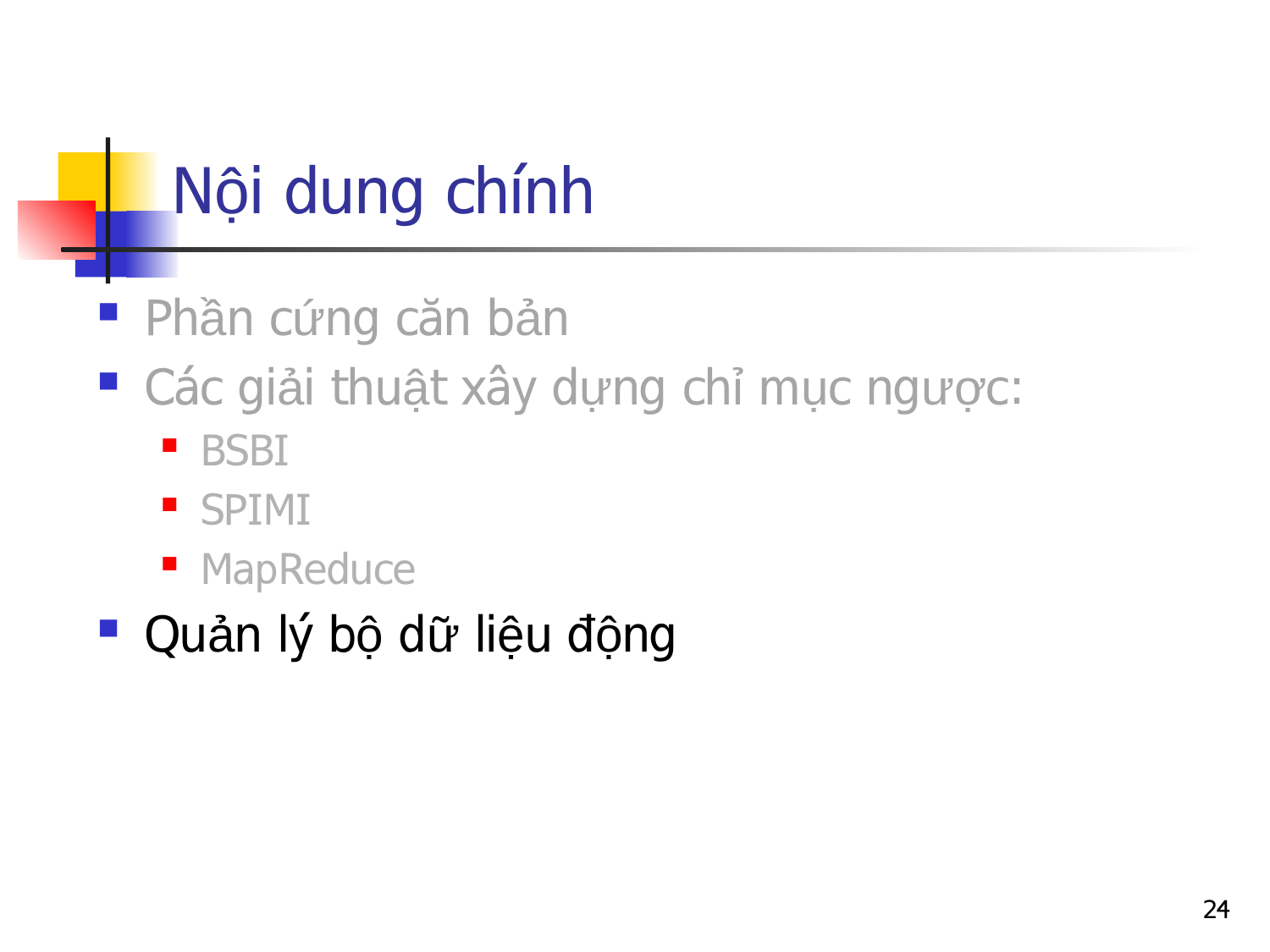

# Nội dung chính
Phần cứng căn bản
Các giải thuật xây dựng chỉ mục ngược:
BSBI
SPIMI
MapReduce
Quản lý bộ dữ liệu động
24